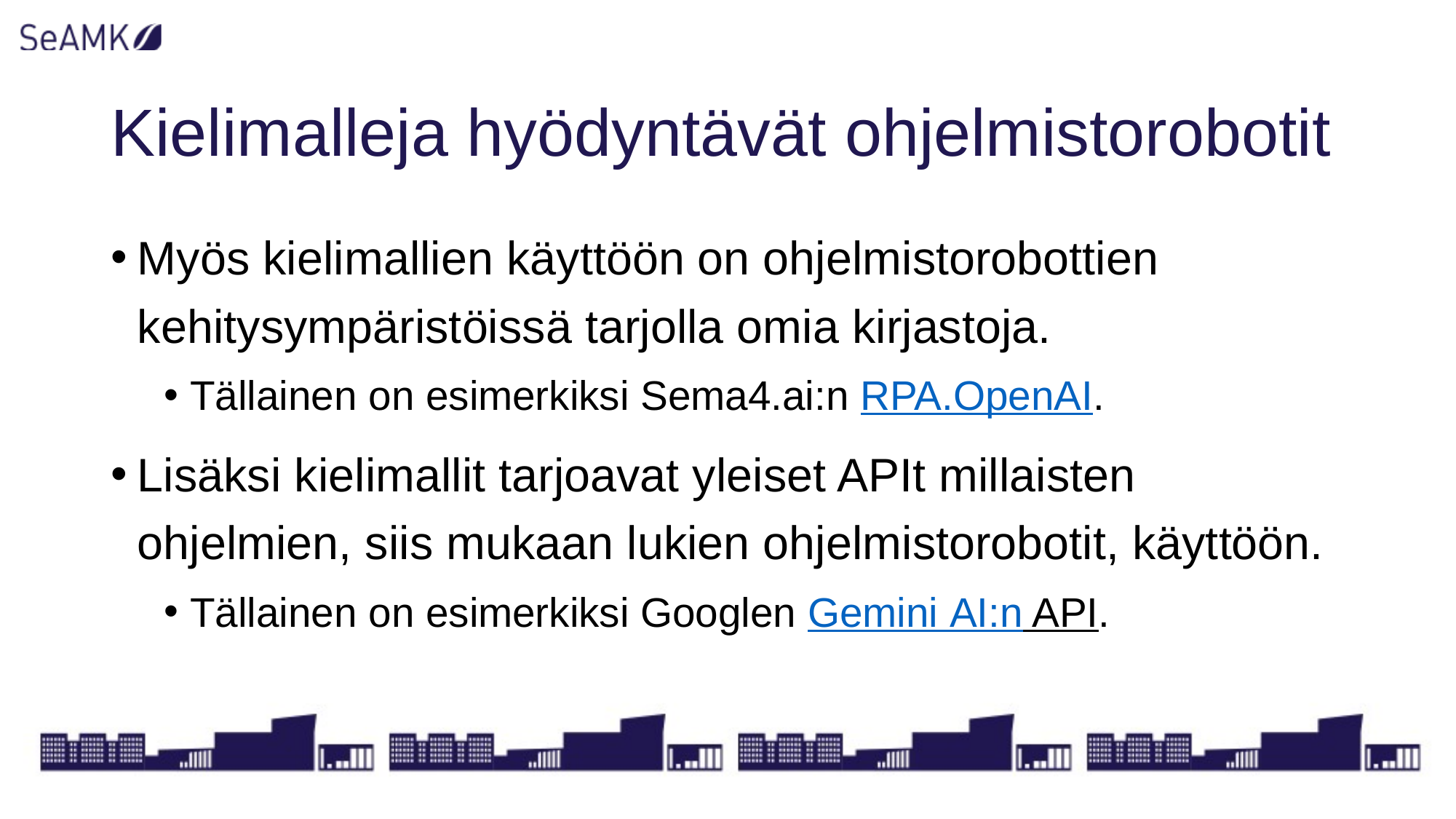

# Kielimalleja hyödyntävät ohjelmistorobotit
Myös kielimallien käyttöön on ohjelmistorobottien kehitysympäristöissä tarjolla omia kirjastoja.
Tällainen on esimerkiksi Sema4.ai:n RPA.OpenAI.
Lisäksi kielimallit tarjoavat yleiset APIt millaisten ohjelmien, siis mukaan lukien ohjelmistorobotit, käyttöön.
Tällainen on esimerkiksi Googlen Gemini AI:n API.